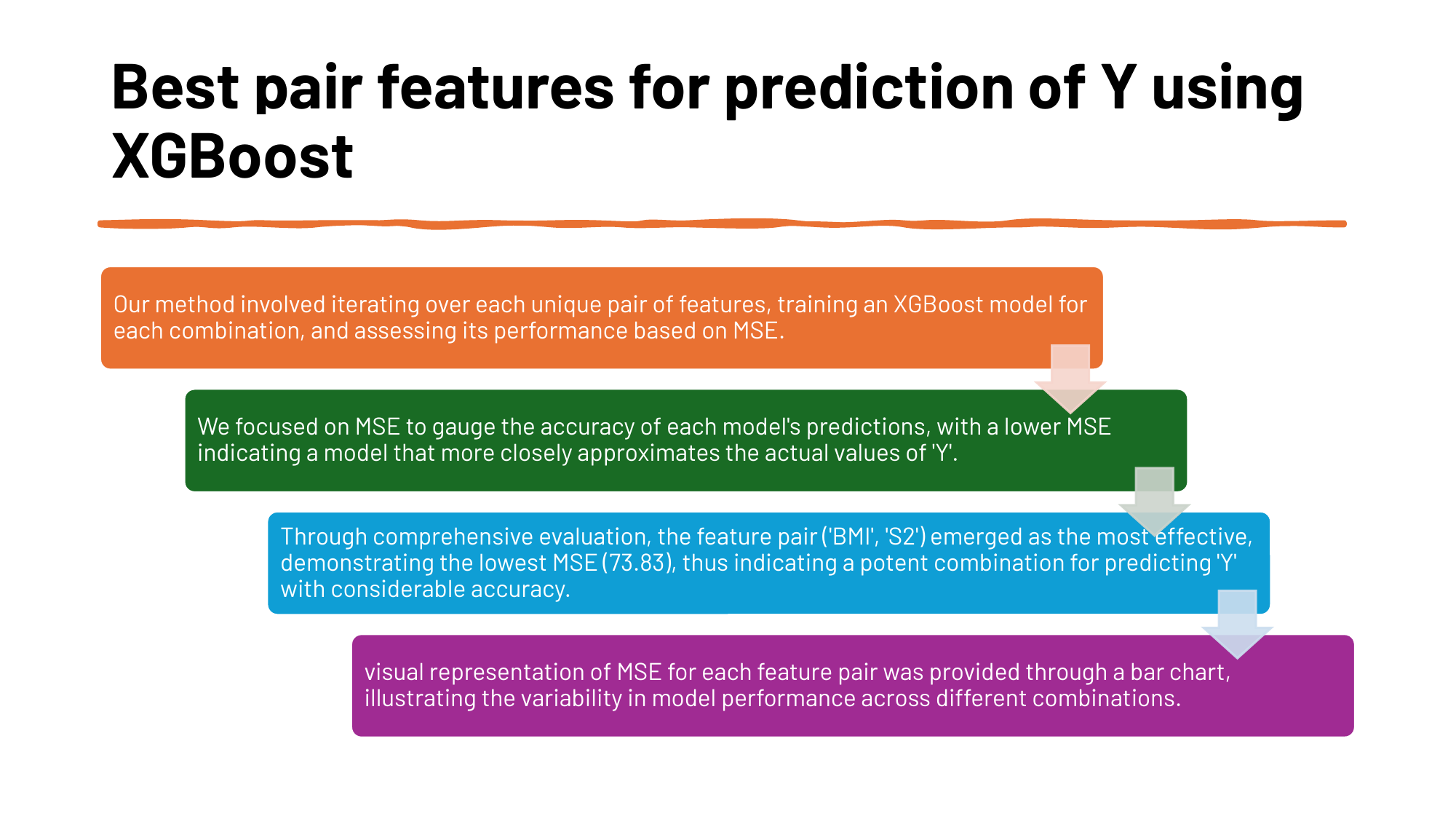

# Best pair features for prediction of Y using XGBoost

Our method involved iterating over each unique pair of features, training an XGBoost model for each combination, and assessing its performance based on MSE.
We focused on MSE to gauge the accuracy of each model's predictions, with a lower MSE indicating a model that more closely approximates the actual values of 'Y'.
Through comprehensive evaluation, the feature pair ('BMI', 'S2') emerged as the most effective, demonstrating the lowest MSE (73.83), thus indicating a potent combination for predicting 'Y' with considerable accuracy.
visual representation of MSE for each feature pair was provided through a bar chart, illustrating the variability in model performance across different combinations.